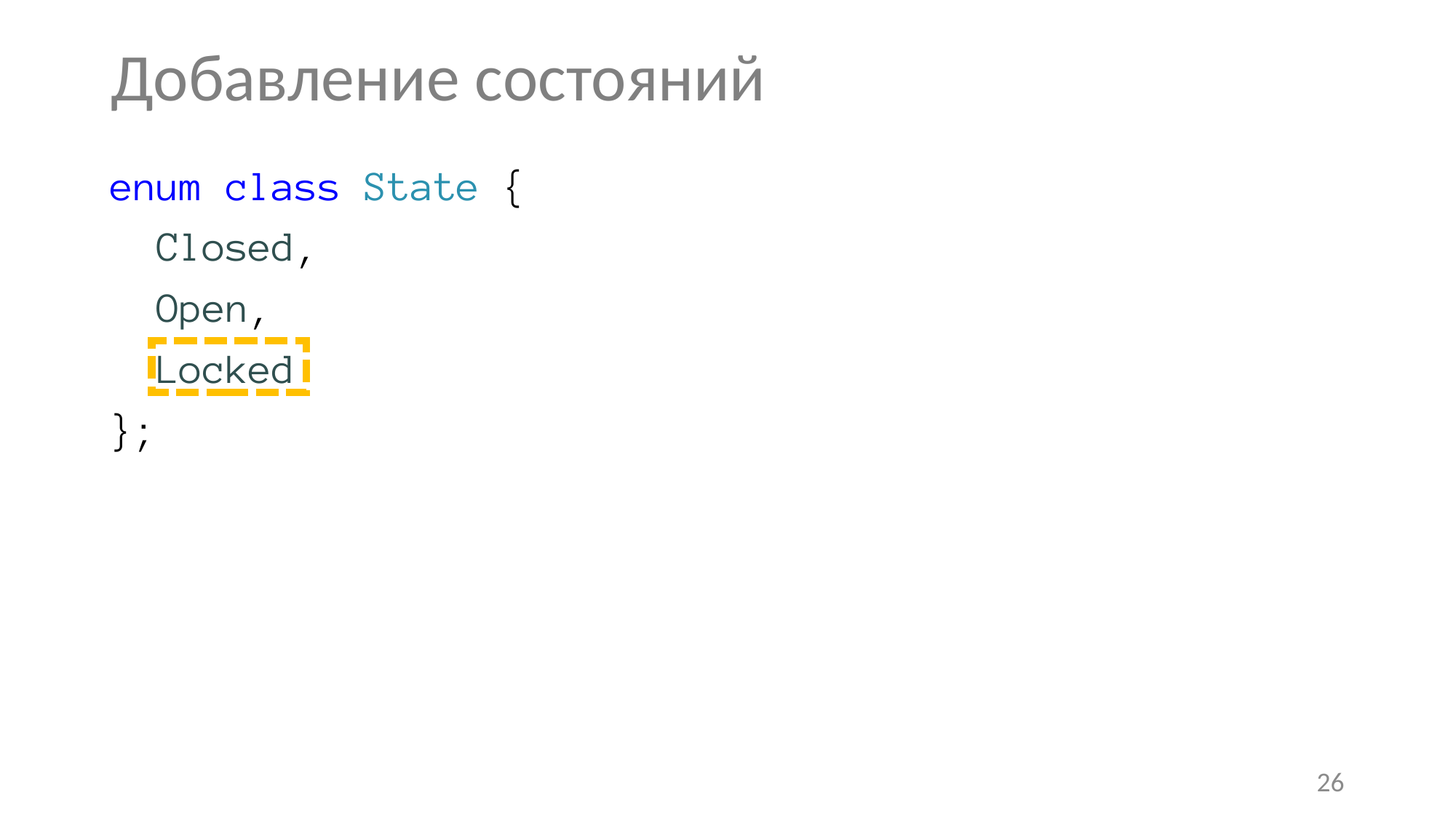

# Добавление состояний
enum class State {
  Closed,
  Open,
  Locked
};

26